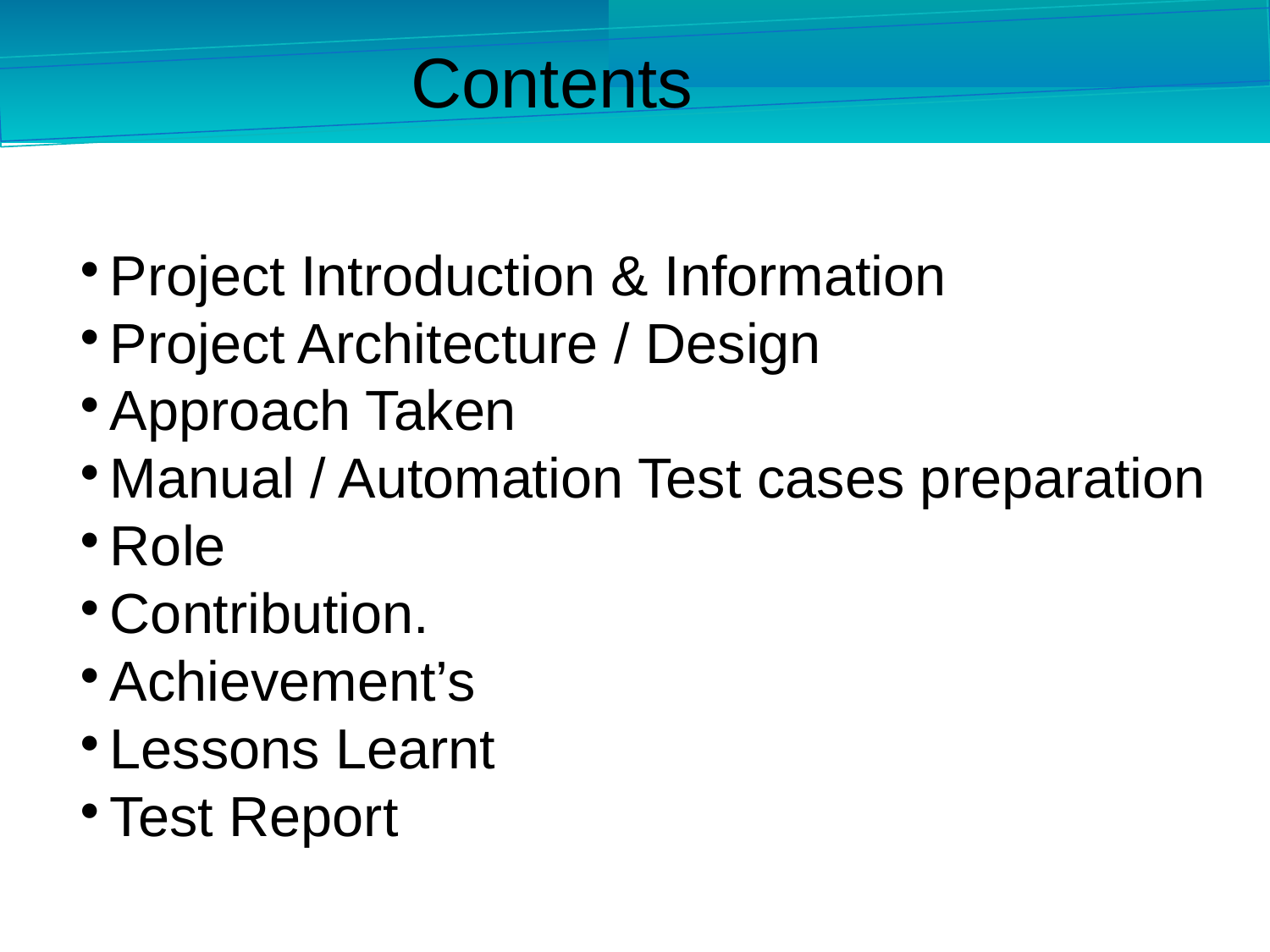

Contents
Project Introduction & Information
Project Architecture / Design
Approach Taken
Manual / Automation Test cases preparation
Role
Contribution.
Achievement’s
Lessons Learnt
Test Report